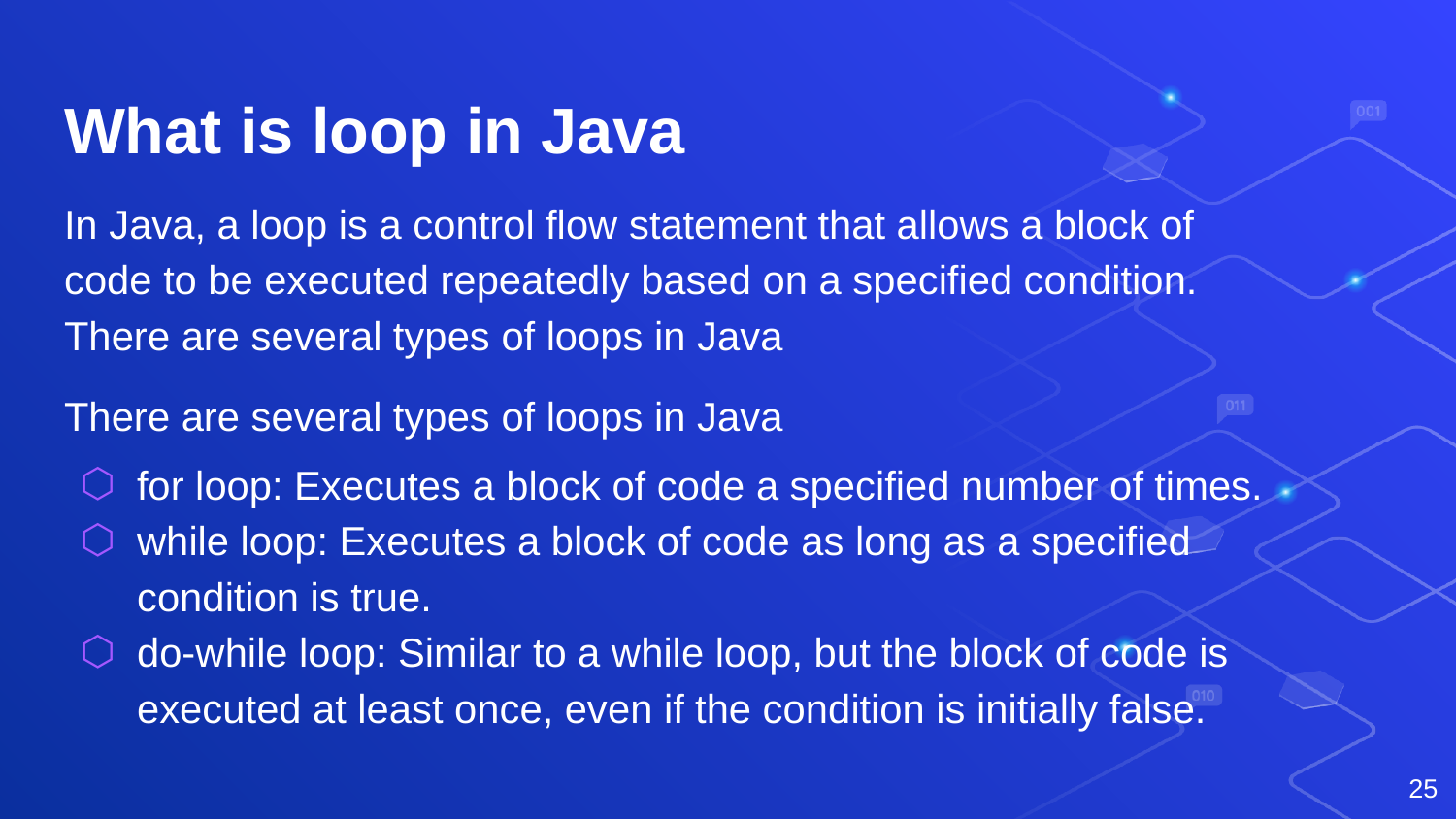

# What is loop in Java
In Java, a loop is a control flow statement that allows a block of code to be executed repeatedly based on a specified condition. There are several types of loops in Java

There are several types of loops in Java
for loop: Executes a block of code a specified number of times.
while loop: Executes a block of code as long as a specified condition is true.
do-while loop: Similar to a while loop, but the block of code is executed at least once, even if the condition is initially false.

25